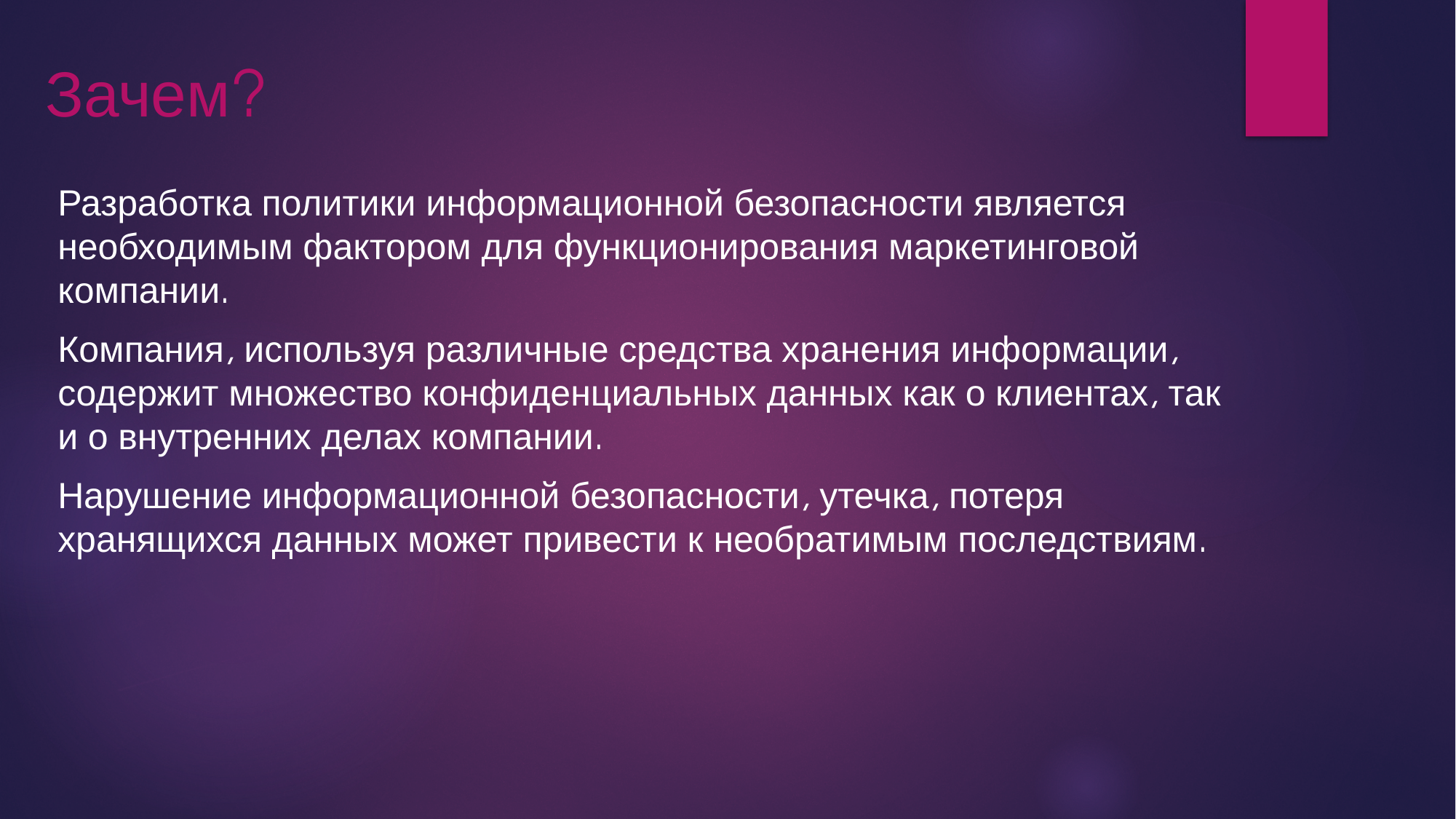

# Зачем?
Разработка политики информационной безопасности является необходимым фактором для функционирования маркетинговой компании.
Компания, используя различные средства хранения информации, содержит множество конфиденциальных данных как о клиентах, так и о внутренних делах компании.
Нарушение информационной безопасности, утечка, потеря хранящихся данных может привести к необратимым последствиям.